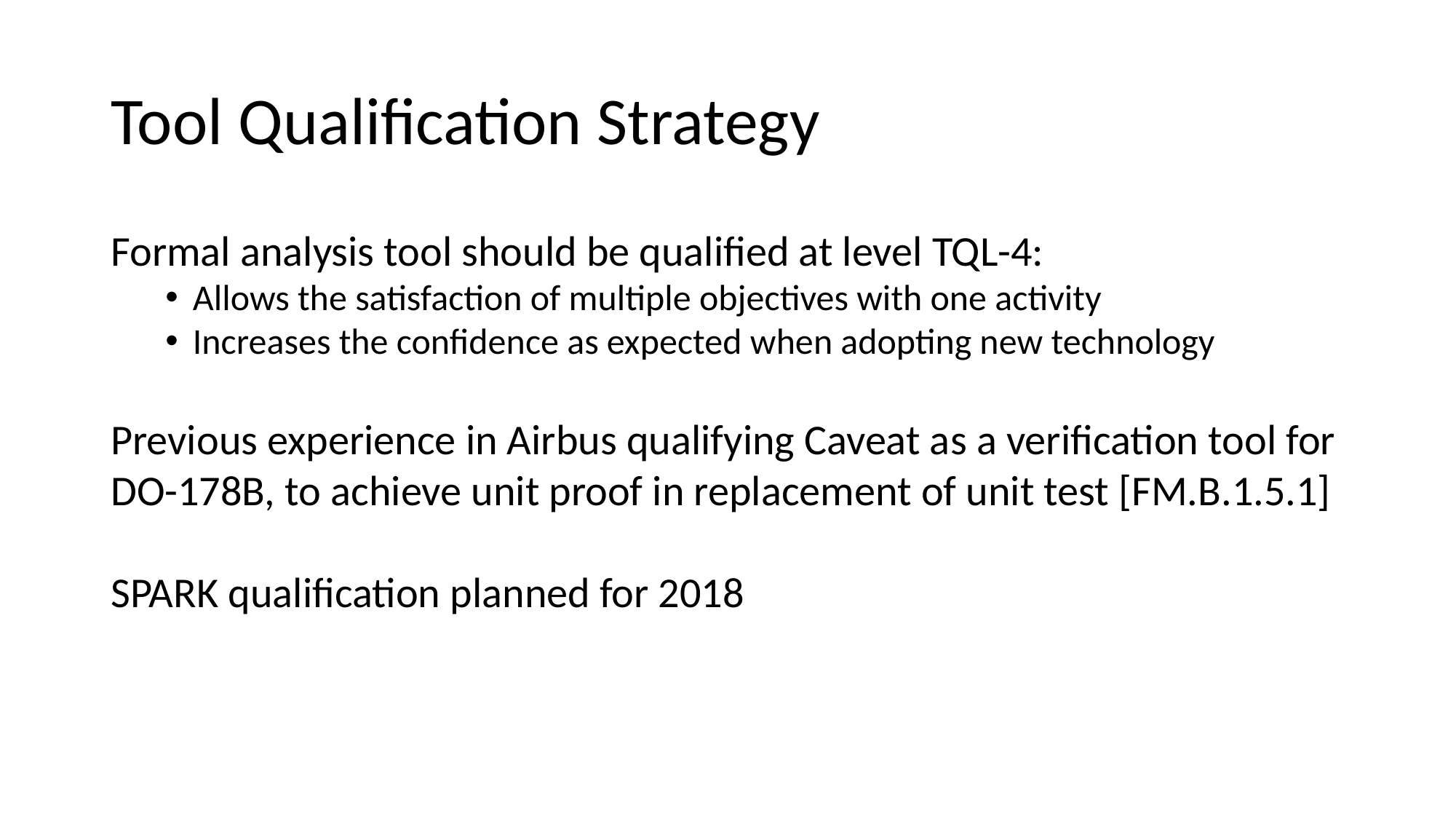

# Tool Qualification Strategy
Formal analysis tool should be qualified at level TQL-4:
Allows the satisfaction of multiple objectives with one activity
Increases the confidence as expected when adopting new technology

Previous experience in Airbus qualifying Caveat as a verification tool for DO-178B, to achieve unit proof in replacement of unit test [FM.B.1.5.1]

SPARK qualification planned for 2018